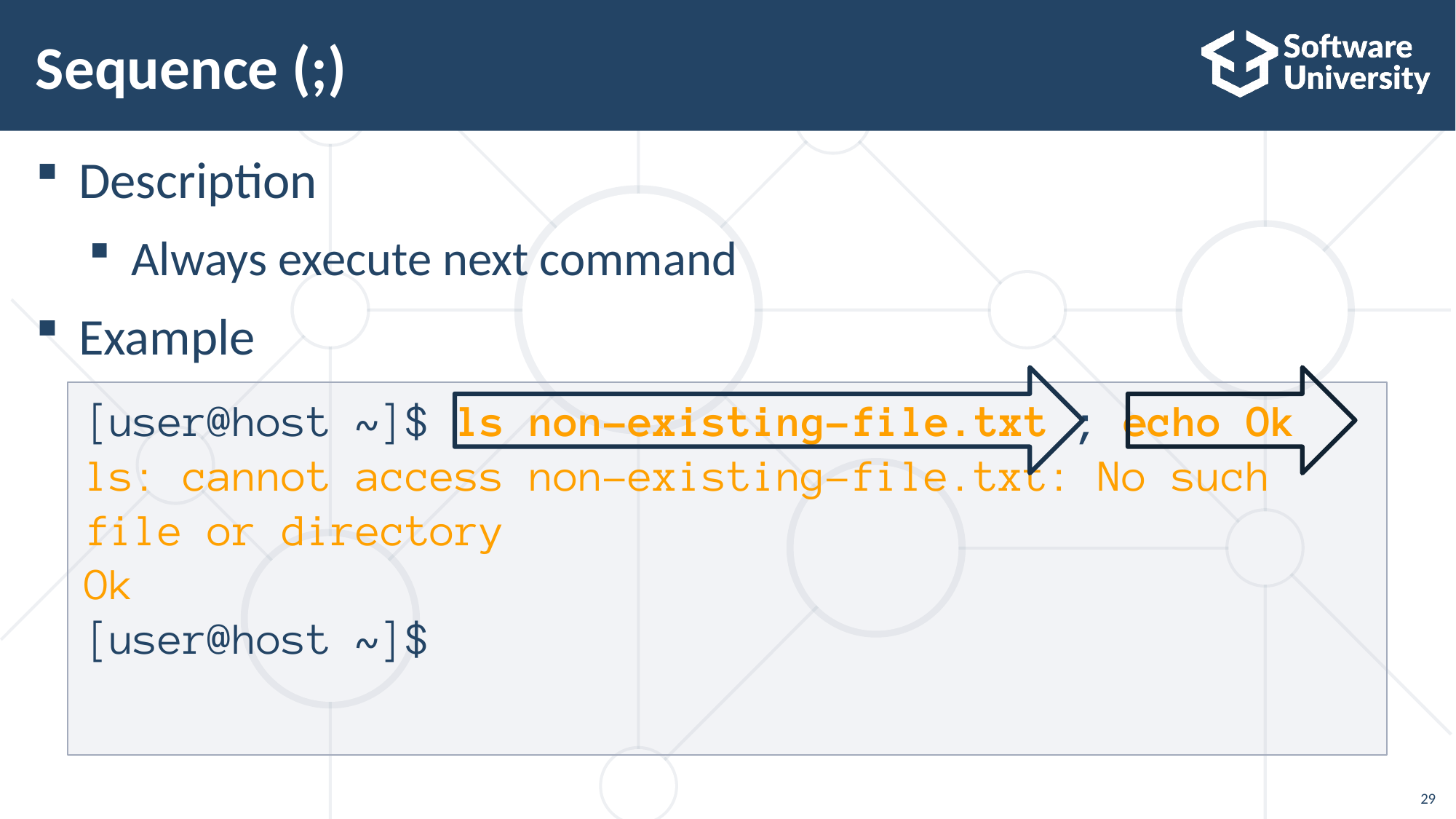

# Sequence (;)
Description
Always execute next command
Example

[user@host ~]$ ls non-existing-file.txt ; echo Ok
ls: cannot access non-existing-file.txt: No such file or directory
Ok
[user@host ~]$
29